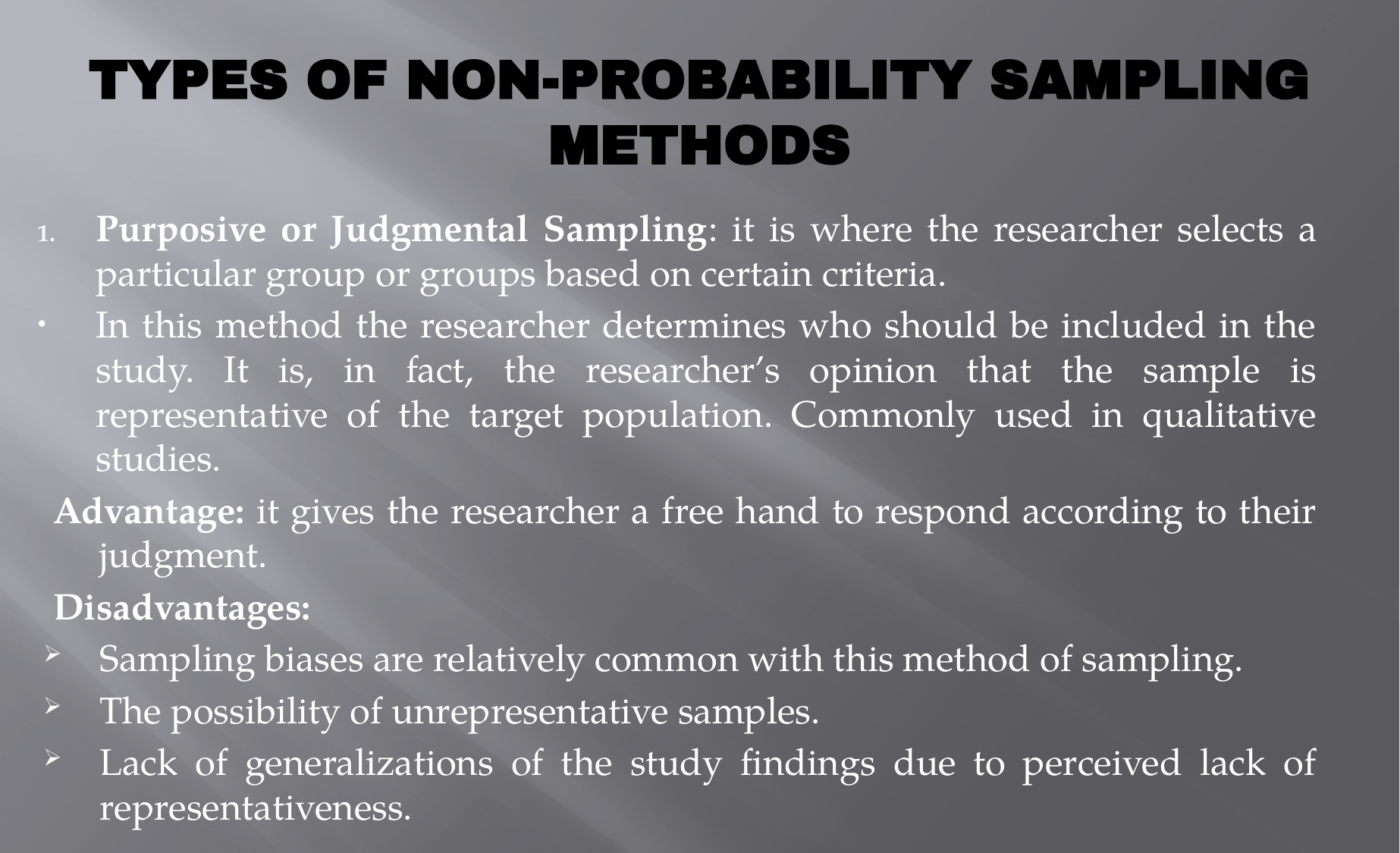

# TYPES OF NON-PROBABILITY SAMPLING METHODS
Purposive or Judgmental Sampling: it is where the researcher selects a particular group or groups based on certain criteria.
In this method the researcher determines who should be included in the study. It is, in fact, the researcher’s opinion that the sample is representative of the target population. Commonly used in qualitative studies.
Advantage: it gives the researcher a free hand to respond according to their judgment.
Disadvantages:
Sampling biases are relatively common with this method of sampling.
The possibility of unrepresentative samples.
Lack of generalizations of the study findings due to perceived lack of representativeness.